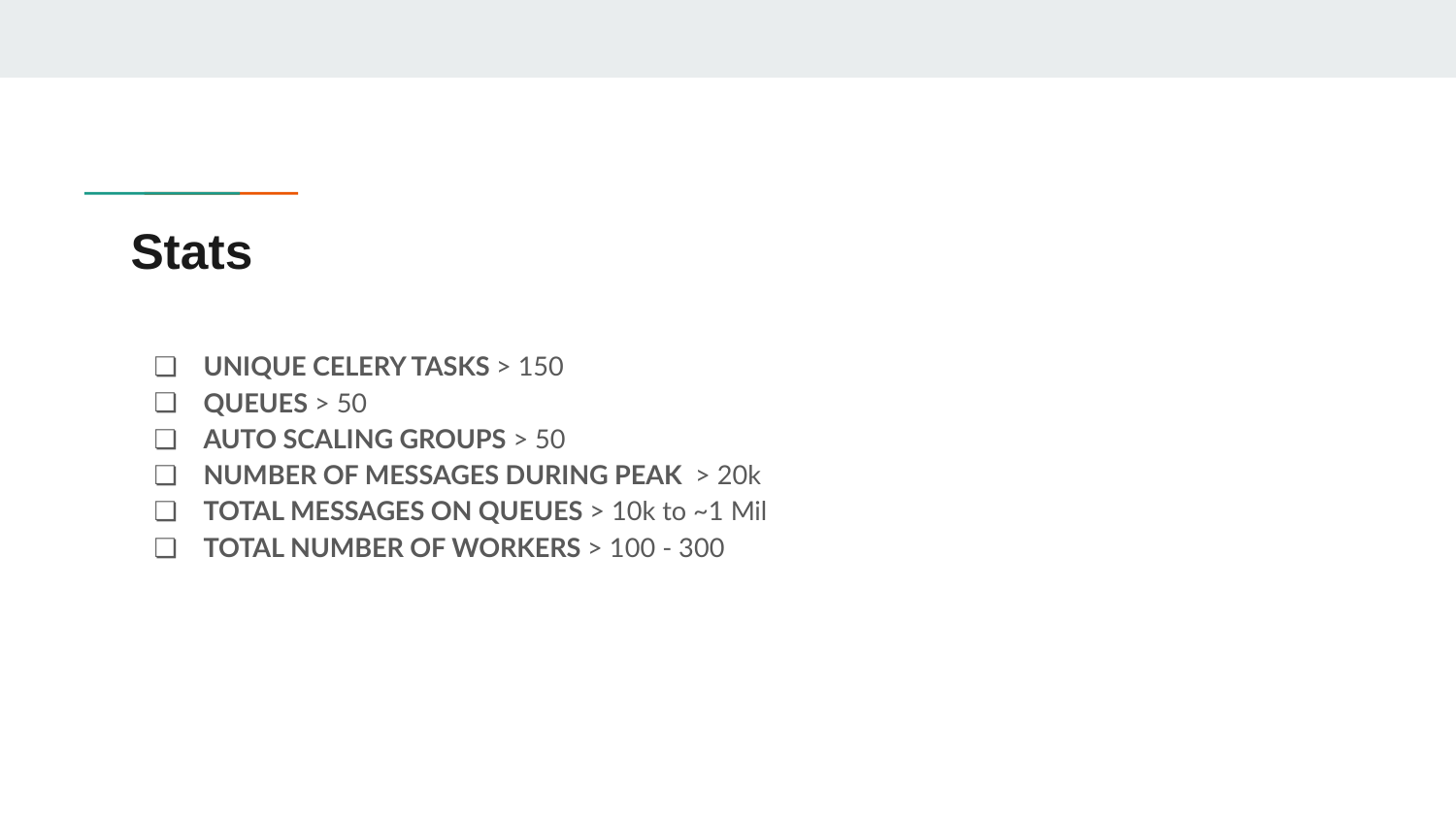

# Stats
UNIQUE CELERY TASKS > 150
QUEUES > 50
AUTO SCALING GROUPS > 50
NUMBER OF MESSAGES DURING PEAK  > 20k
TOTAL MESSAGES ON QUEUES > 10k to ~1 Mil
TOTAL NUMBER OF WORKERS > 100 - 300